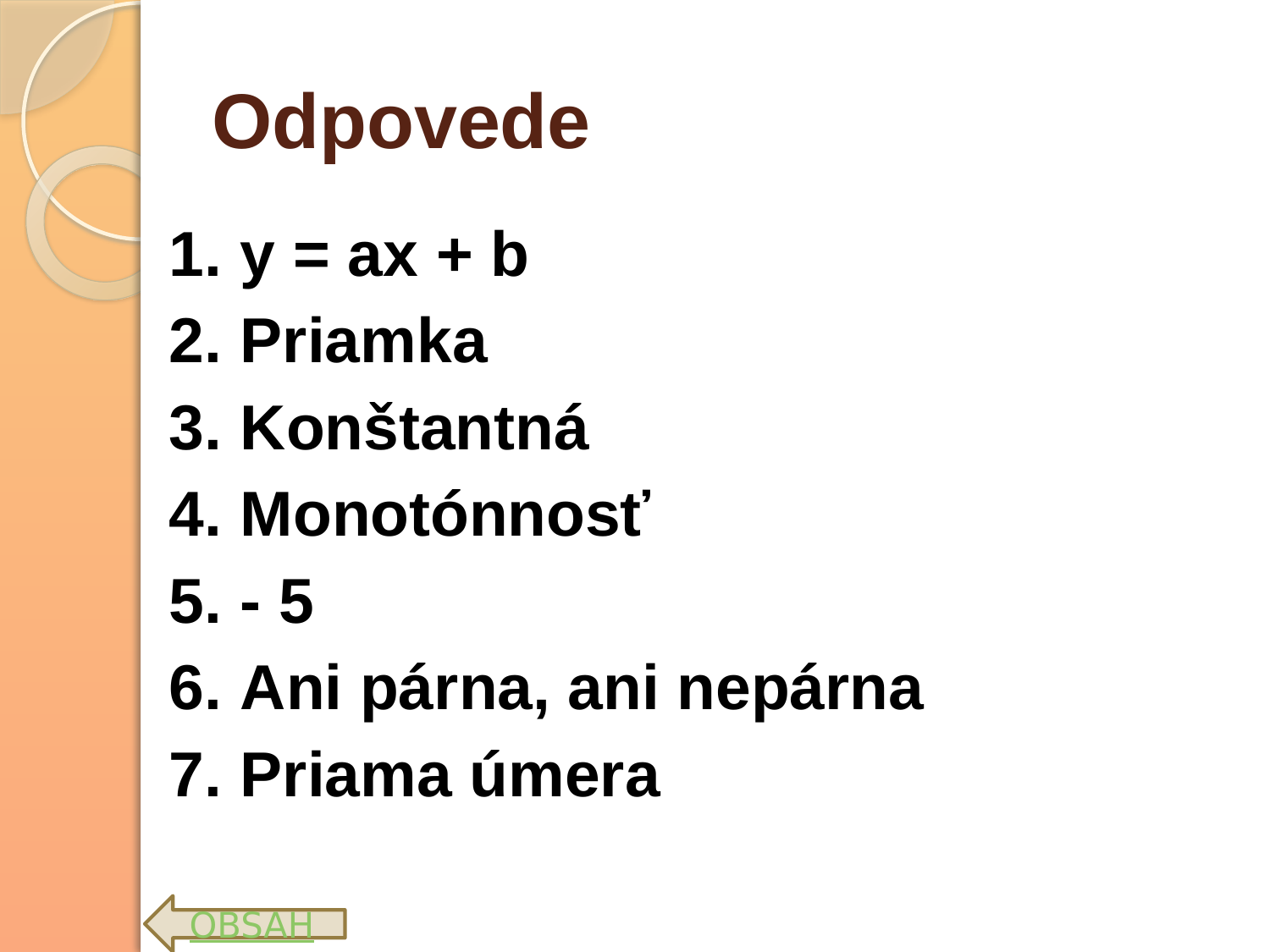

# Odpovede
y = ax + b
Priamka
Konštantná
Monotónnosť
- 5
Ani párna, ani nepárna
Priama úmera

OBSAH